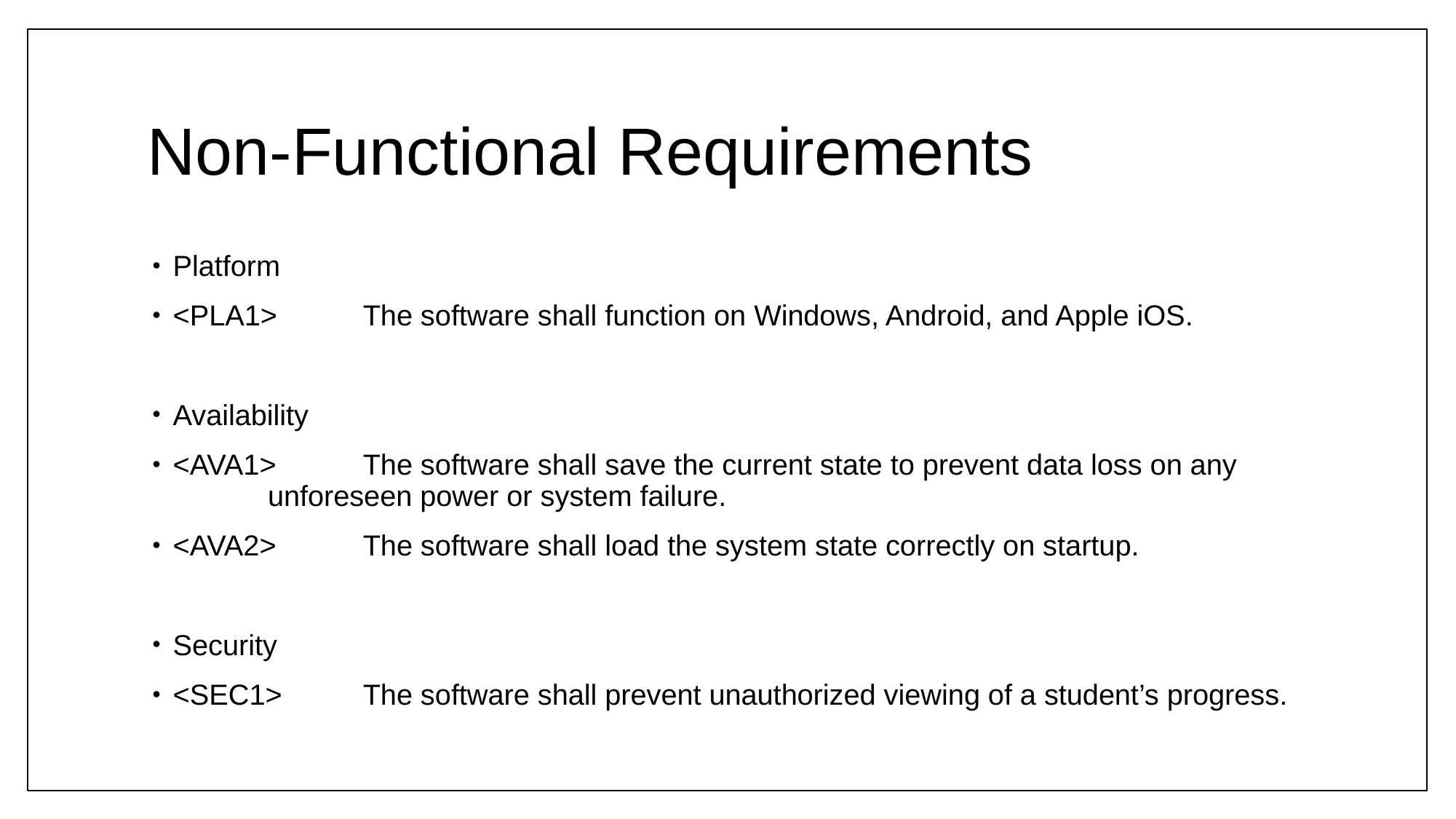

# Non-Functional Requirements
Platform
<PLA1>	The software shall function on Windows, Android, and Apple iOS.

Availability
<AVA1>	The software shall save the current state to prevent data loss on any 			unforeseen power or system failure.
<AVA2>	The software shall load the system state correctly on startup.

Security
<SEC1>	The software shall prevent unauthorized viewing of a student’s progress.